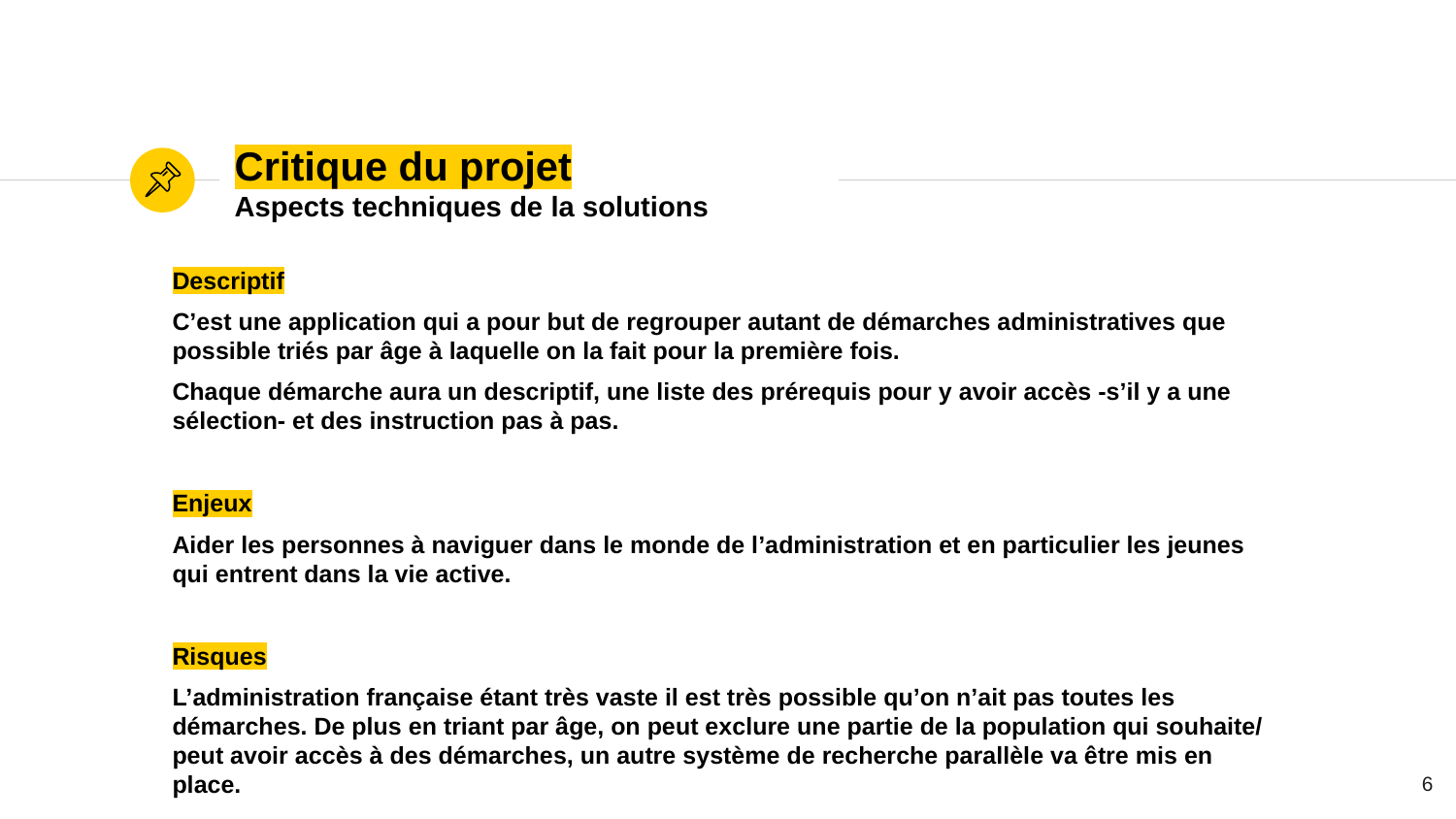

# Critique du projet
Aspects techniques de la solutions

Descriptif
C’est une application qui a pour but de regrouper autant de démarches administratives que possible triés par âge à laquelle on la fait pour la première fois.
Chaque démarche aura un descriptif, une liste des prérequis pour y avoir accès -s’il y a une sélection- et des instruction pas à pas.

Enjeux
Aider les personnes à naviguer dans le monde de l’administration et en particulier les jeunes qui entrent dans la vie active.

Risques
L’administration française étant très vaste il est très possible qu’on n’ait pas toutes les démarches. De plus en triant par âge, on peut exclure une partie de la population qui souhaite/ peut avoir accès à des démarches, un autre système de recherche parallèle va être mis en place.

6